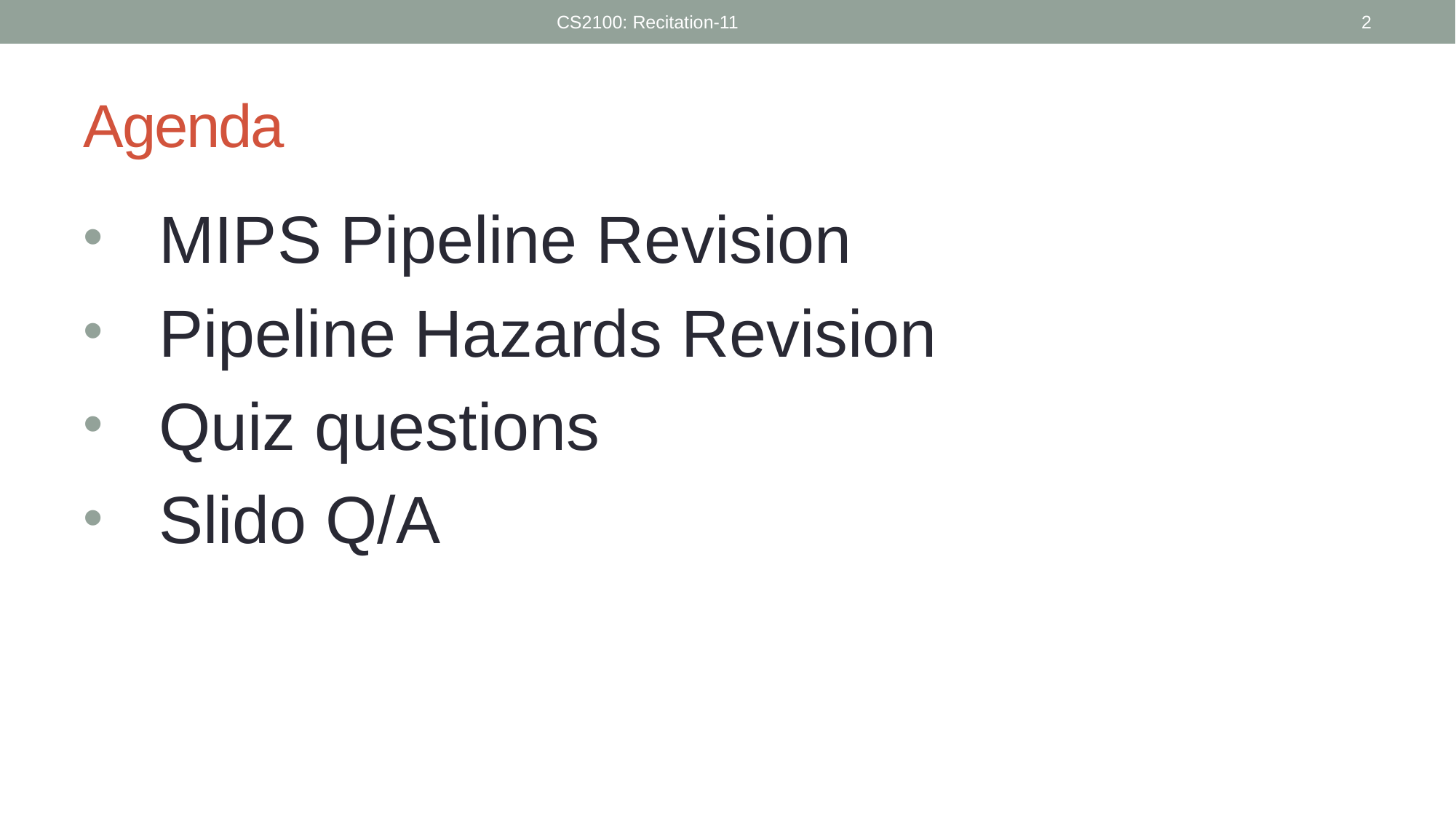

CS2100: Recitation-11
2
# Agenda
MIPS Pipeline Revision
Pipeline Hazards Revision
Quiz questions
Slido Q/A